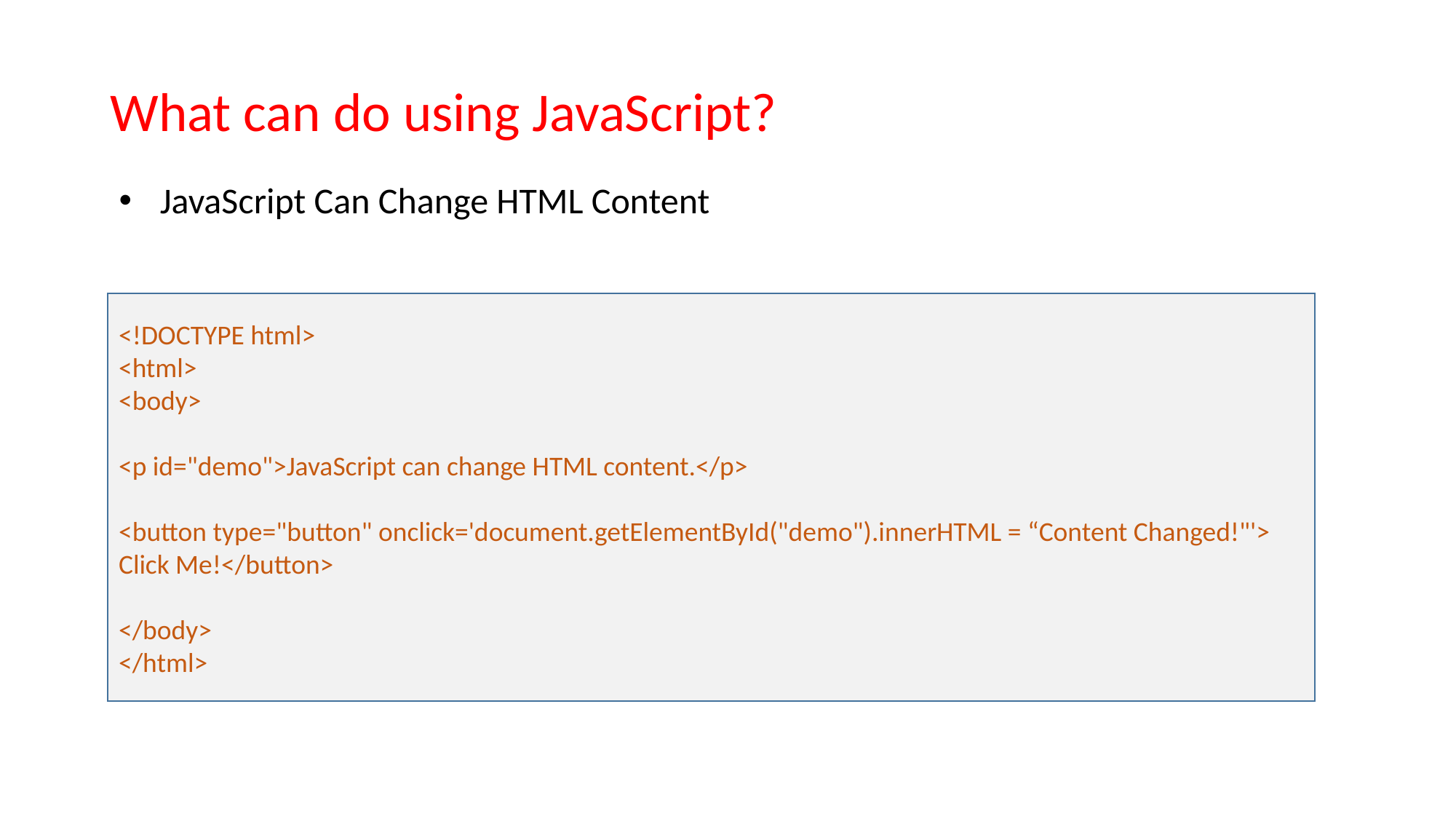

# What can do using JavaScript?
JavaScript Can Change HTML Content

<!DOCTYPE html>
<html>
<body>

<p id="demo">JavaScript can change HTML content.</p>

<button type="button" onclick='document.getElementById("demo").innerHTML = “Content Changed!"'>
Click Me!</button>

</body>
</html>